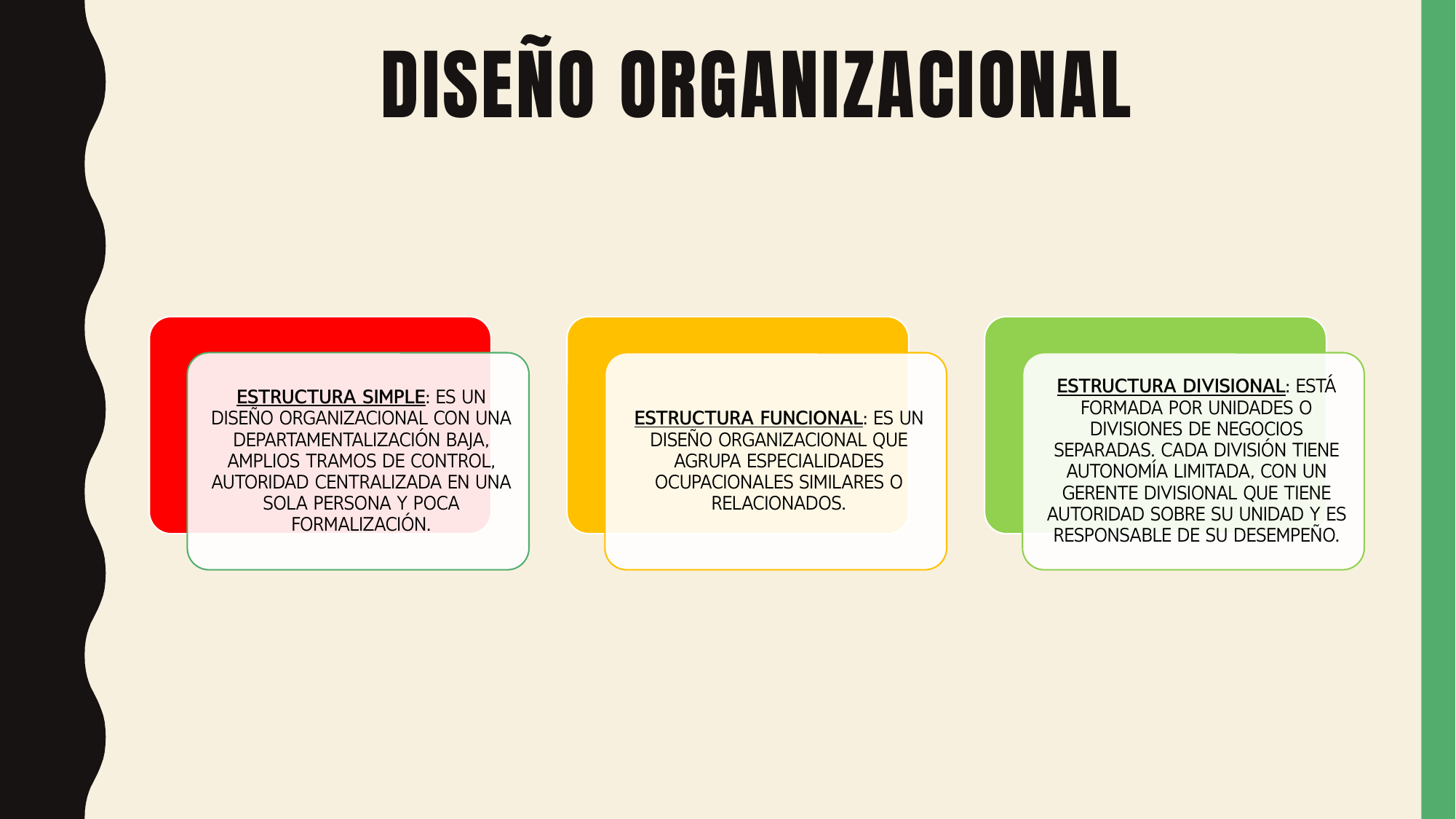

# DISEÑO ORGANIZACIONAL
ESTRUCTURA SIMPLE: ES UN DISEÑO ORGANIZACIONAL CON UNA DEPARTAMENTALIZACIÓN BAJA, AMPLIOS TRAMOS DE CONTROL, AUTORIDAD CENTRALIZADA EN UNA SOLA PERSONA Y POCA FORMALIZACIÓN.
ESTRUCTURA FUNCIONAL: ES UN DISEÑO ORGANIZACIONAL QUE AGRUPA ESPECIALIDADES OCUPACIONALES SIMILARES O RELACIONADOS.
ESTRUCTURA DIVISIONAL: ESTÁ FORMADA POR UNIDADES O DIVISIONES DE NEGOCIOS SEPARADAS. CADA DIVISIÓN TIENE AUTONOMÍA LIMITADA, CON UN GERENTE DIVISIONAL QUE TIENE AUTORIDAD SOBRE SU UNIDAD Y ES RESPONSABLE DE SU DESEMPEÑO.